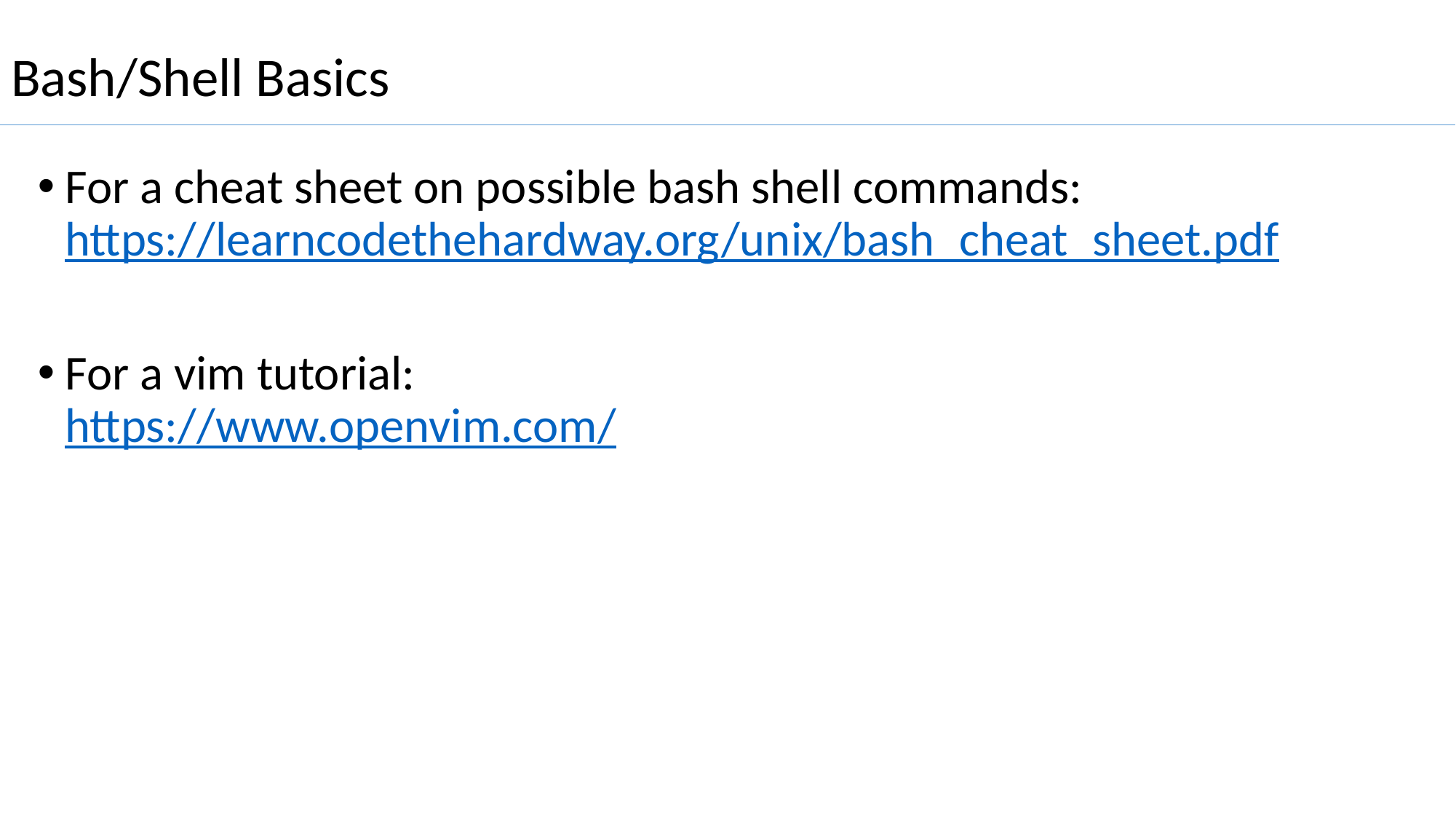

# Bash/Shell Basics
For a cheat sheet on possible bash shell commands:
https://learncodethehardway.org/unix/bash_cheat_sheet.pdf

For a vim tutorial:
https://www.openvim.com/